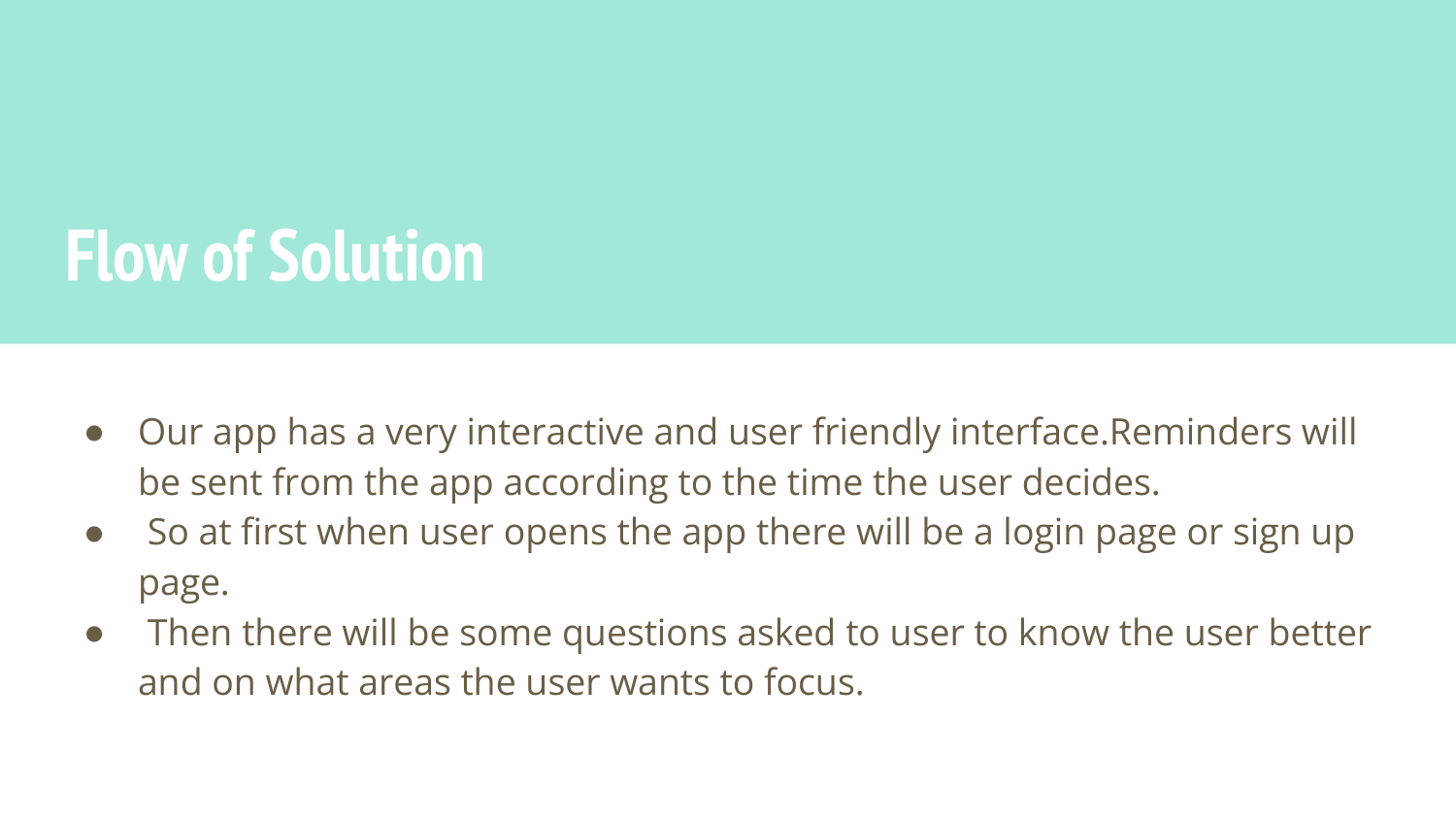

# Flow of Solution
Our app has a very interactive and user friendly interface.Reminders will be sent from the app according to the time the user decides.
 So at first when user opens the app there will be a login page or sign up page.
 Then there will be some questions asked to user to know the user better and on what areas the user wants to focus.